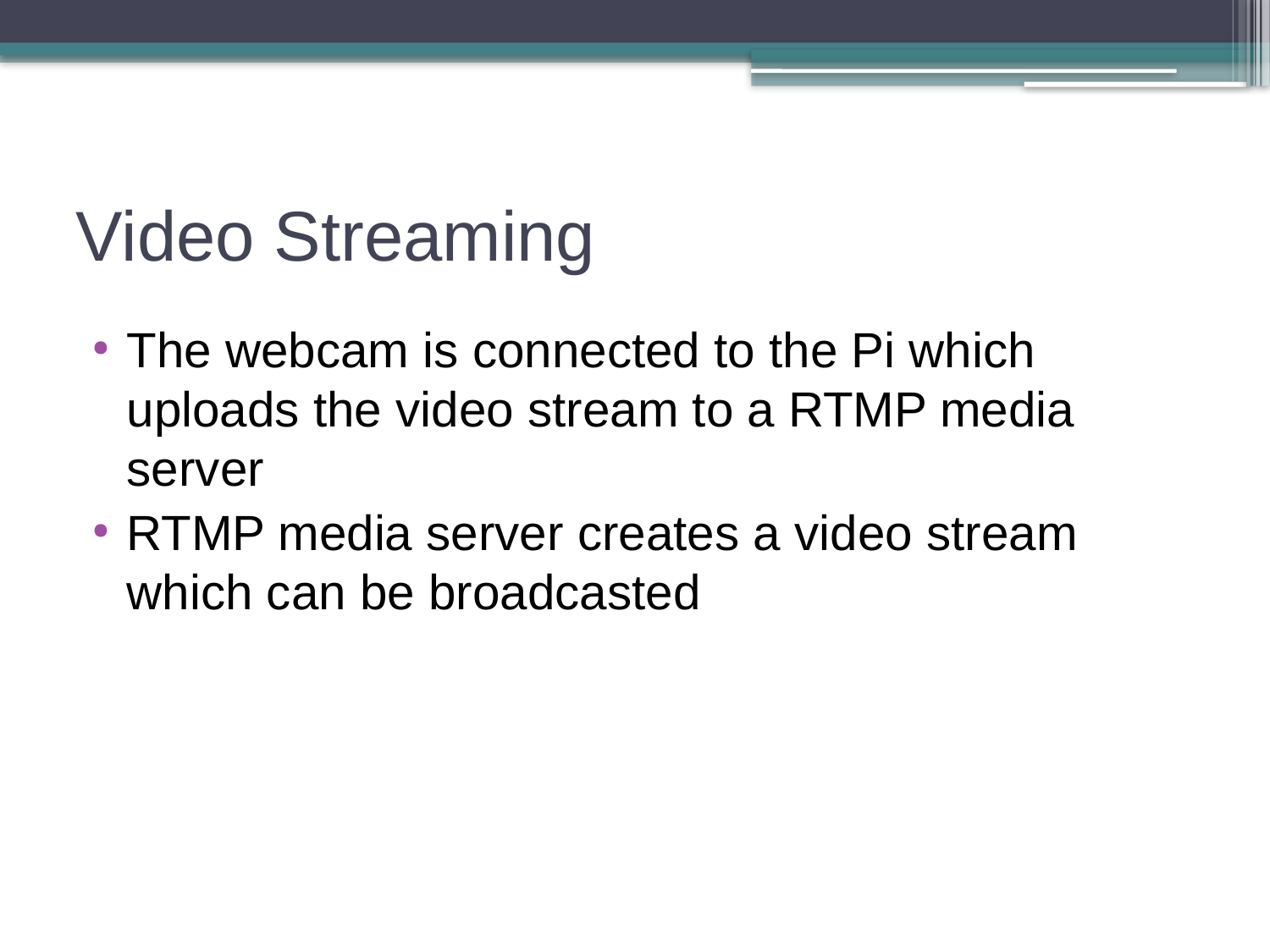

# Video Streaming
The webcam is connected to the Pi which uploads the video stream to a RTMP media server
RTMP media server creates a video stream which can be broadcasted